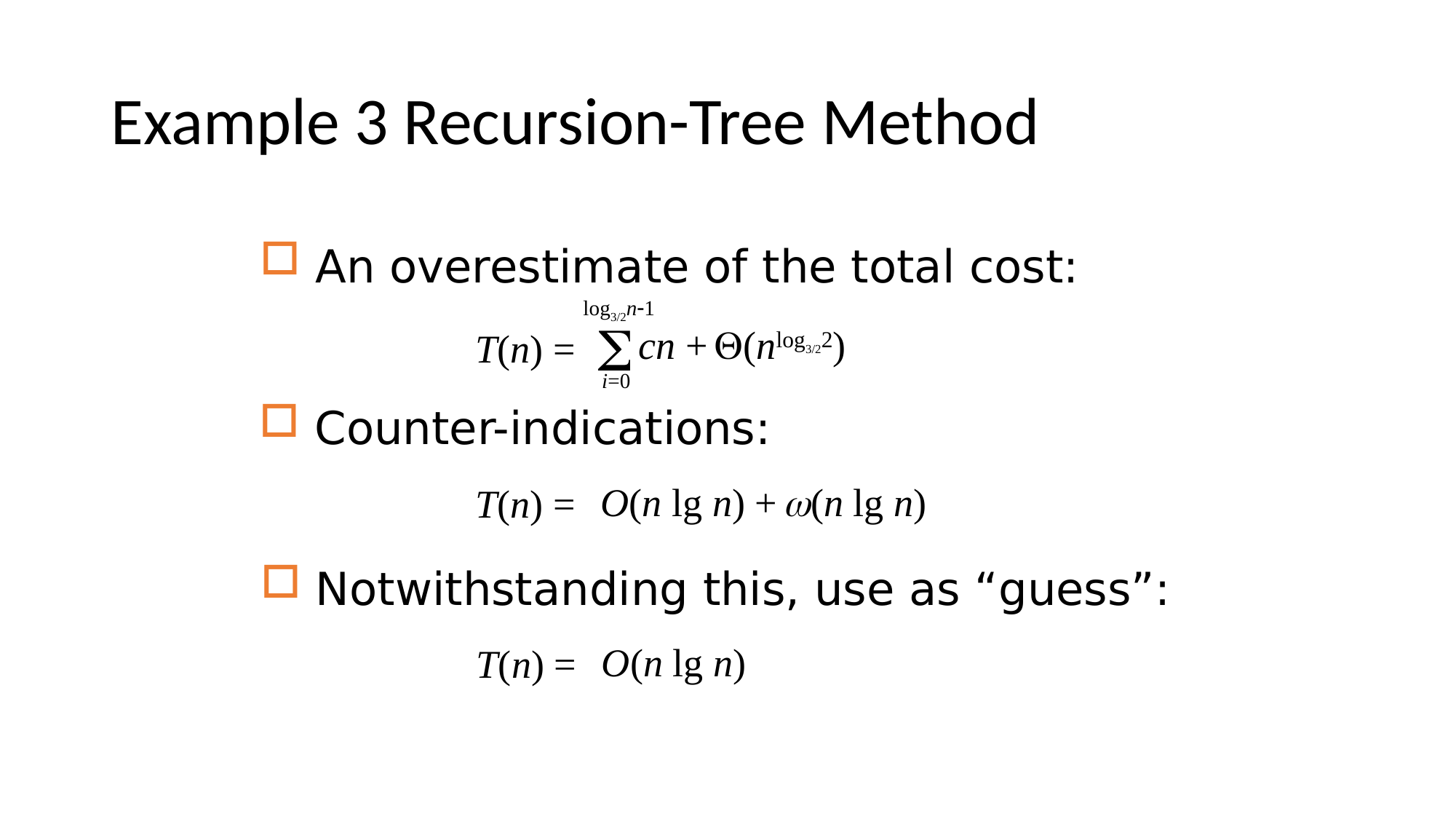

# Example 3 Recursion-Tree Method
An overestimate of the total cost:
log3/2n−1
Σ
cn + Θ(nlog3/22)
T(n) =
i=0
Counter-indications:
O(n lg n) + ω(n lg n)
T(n) =
Notwithstanding this, use as “guess”:
O(n lg n)
T(n) =